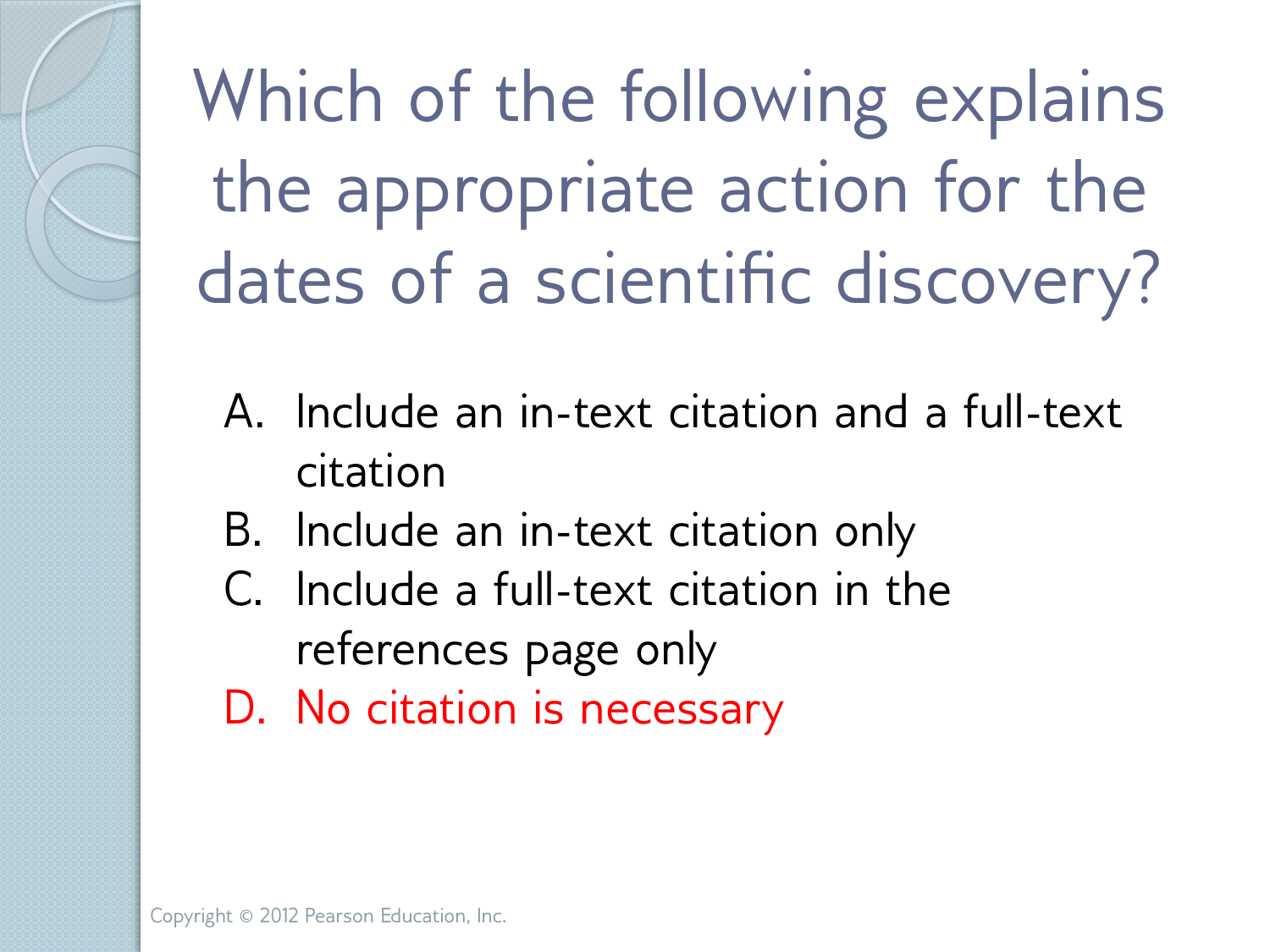

# Which of the following explains the appropriate action for the dates of a scientific discovery?
Include an in-text citation and a full-text citation
Include an in-text citation only
Include a full-text citation in the references page only
No citation is necessary

Copyright © 2012 Pearson Education, Inc.